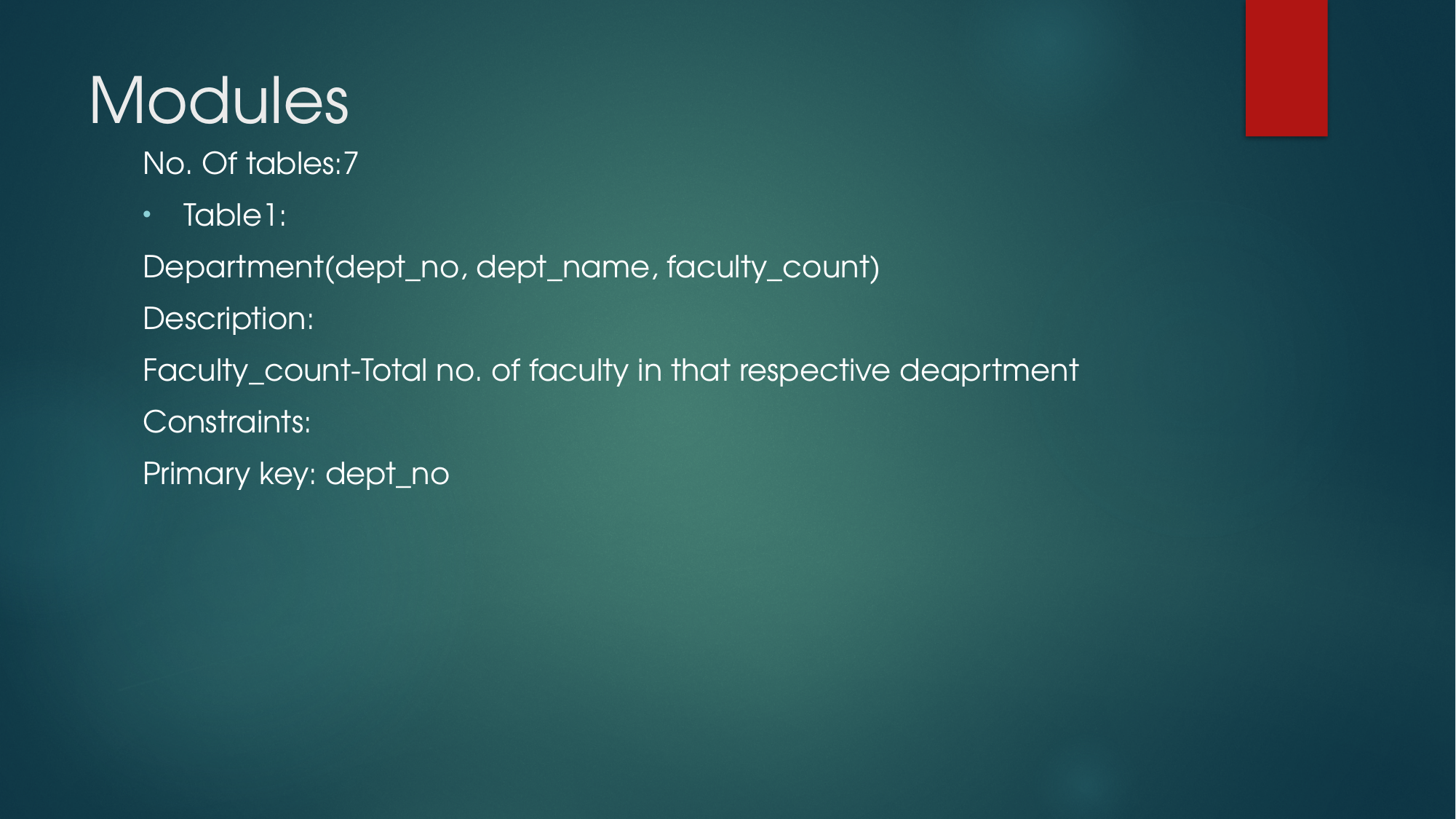

# Modules
No. Of tables:7
Table1:
Department(dept_no, dept_name, faculty_count)
Description:
Faculty_count-Total no. of faculty in that respective deaprtment
Constraints:
Primary key: dept_no